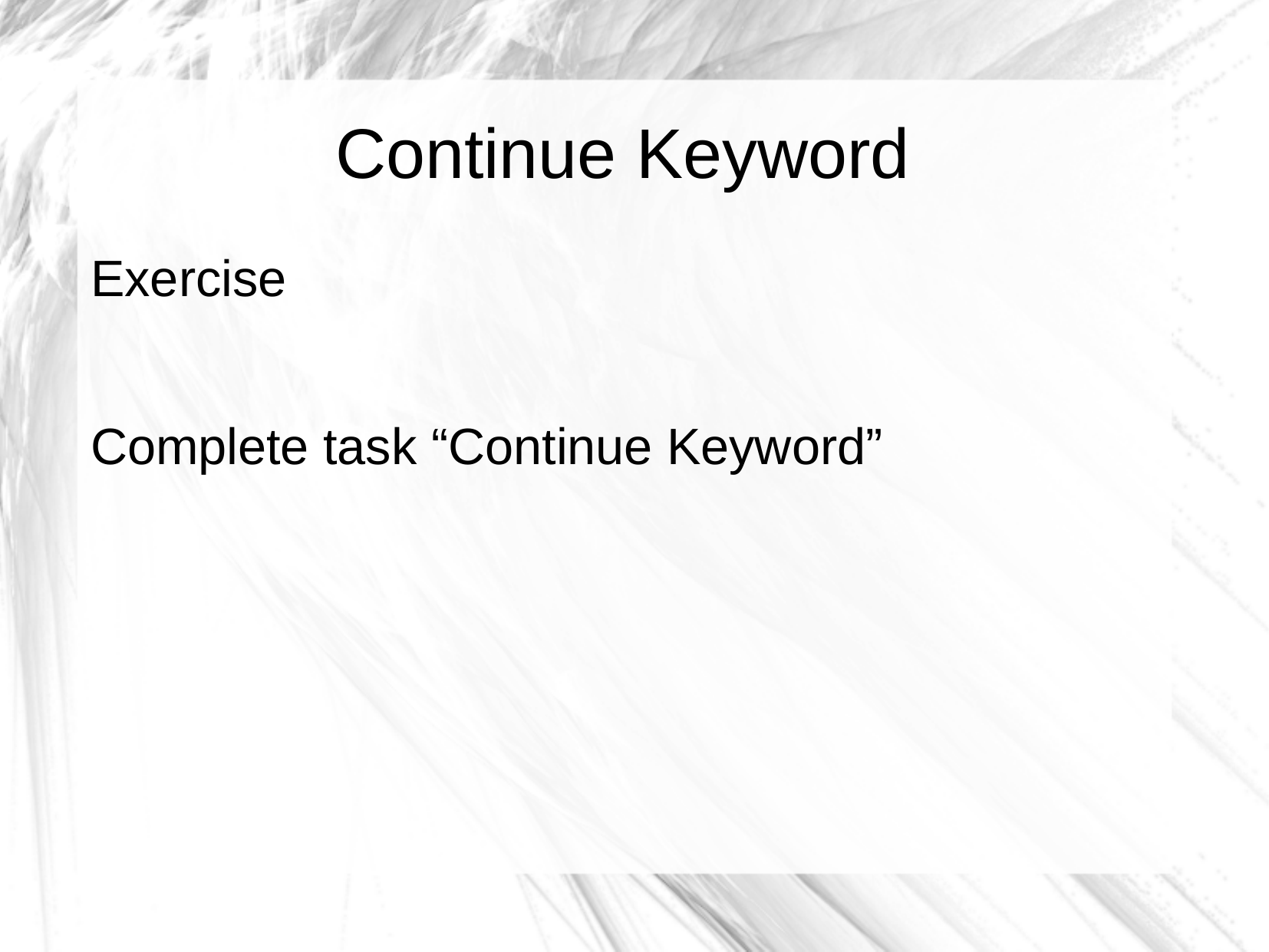

Continue Keyword
Exercise

Complete task “Continue Keyword”